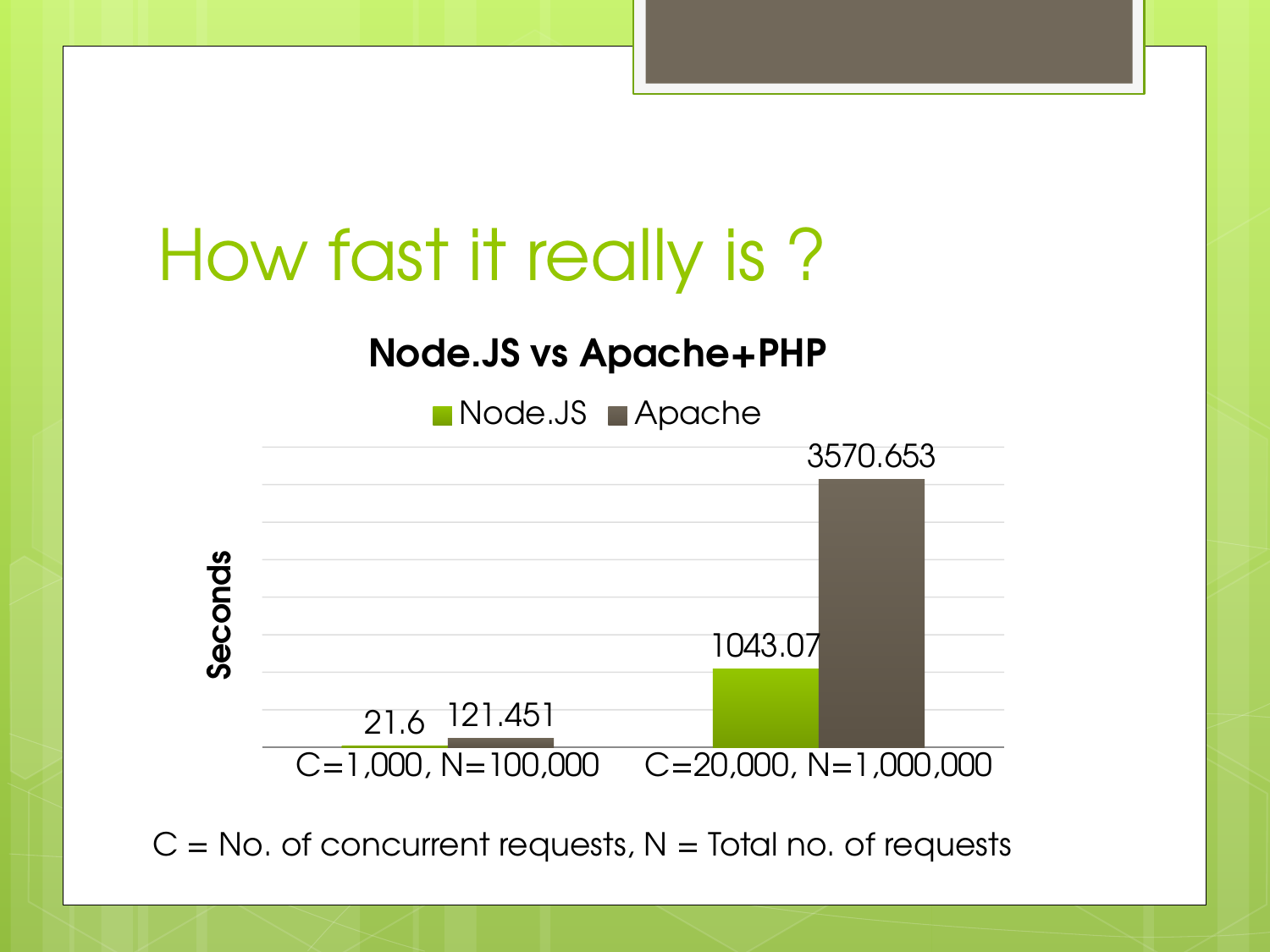

# How fast it really is ?

### Chart: Node.JS vs Apache+PHP

| Category | Node.JS | Apache |
|---|---|---|
| C=1,000, N=100,000 | 21.6 | 121.451 |
| C=20,000, N=1,000,000 | 1043.07 | 3570.653 |
C = No. of concurrent requests, N = Total no. of requests